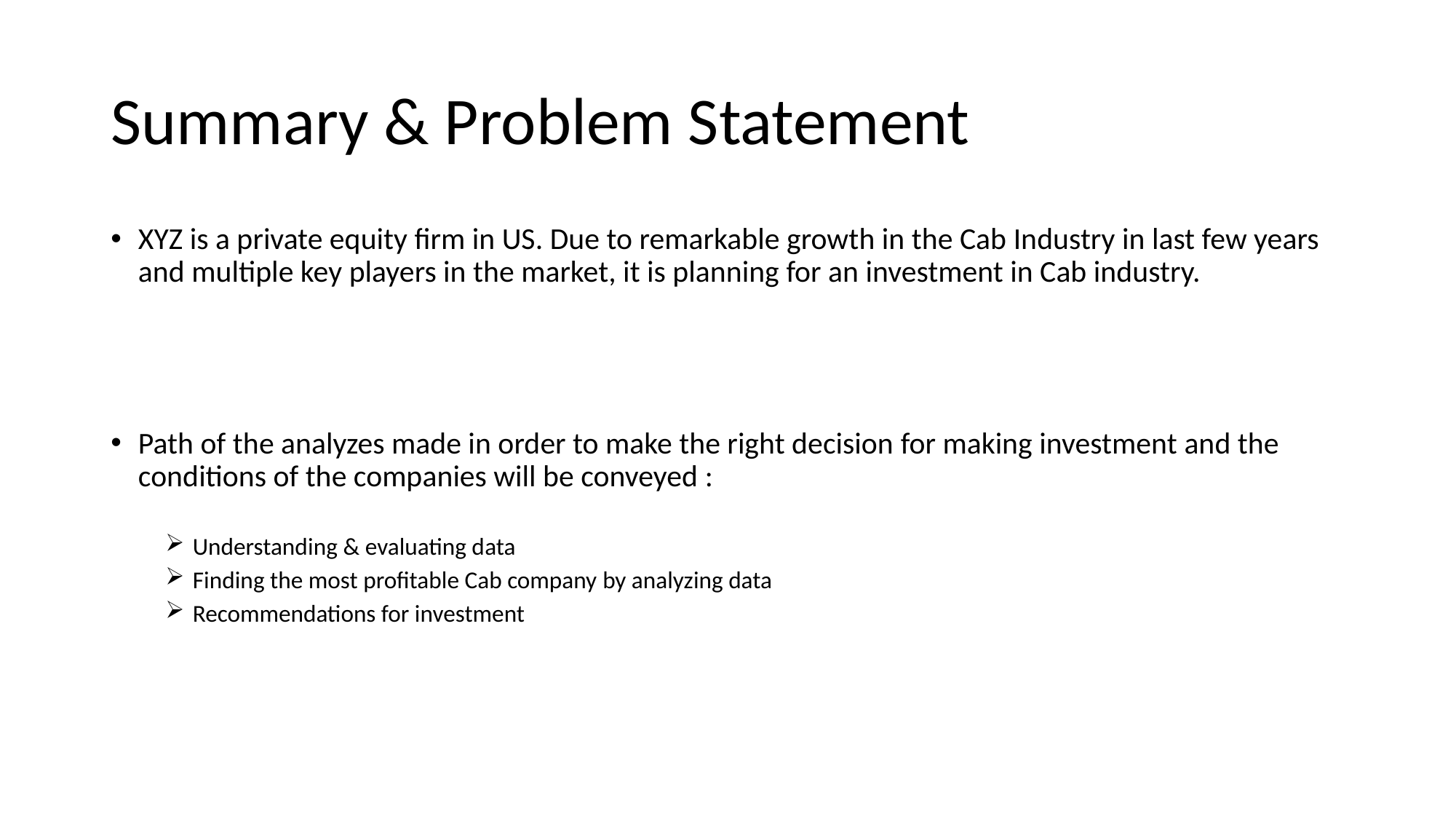

# Summary & Problem Statement
XYZ is a private equity firm in US. Due to remarkable growth in the Cab Industry in last few years and multiple key players in the market, it is planning for an investment in Cab industry.

Path of the analyzes made in order to make the right decision for making investment and the conditions of the companies will be conveyed :

Understanding & evaluating data
Finding the most profitable Cab company by analyzing data
Recommendations for investment